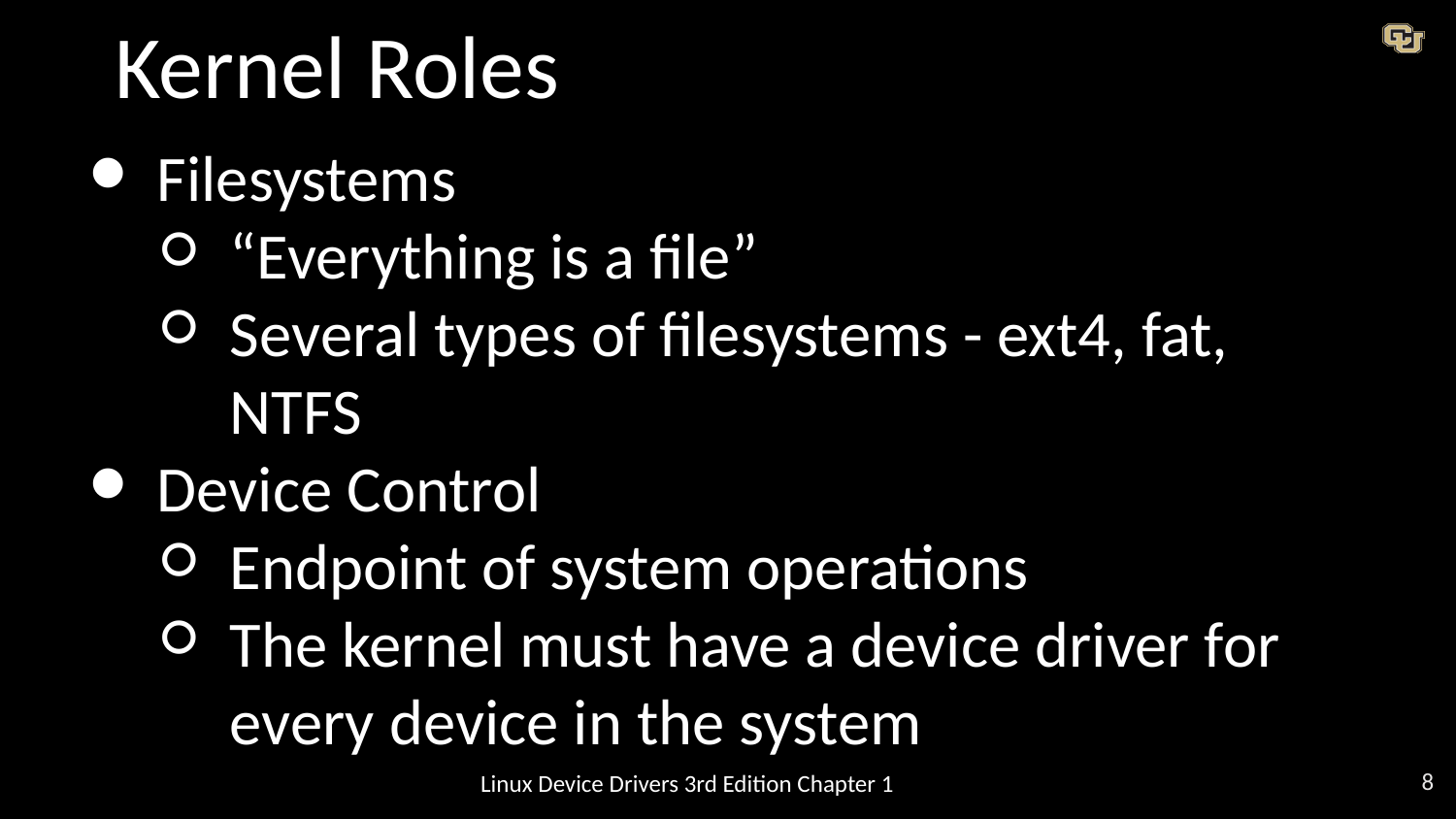

# Kernel Roles
Filesystems
“Everything is a file”
Several types of filesystems - ext4, fat, NTFS
Device Control
Endpoint of system operations
The kernel must have a device driver for every device in the system
Linux Device Drivers 3rd Edition Chapter 1
8